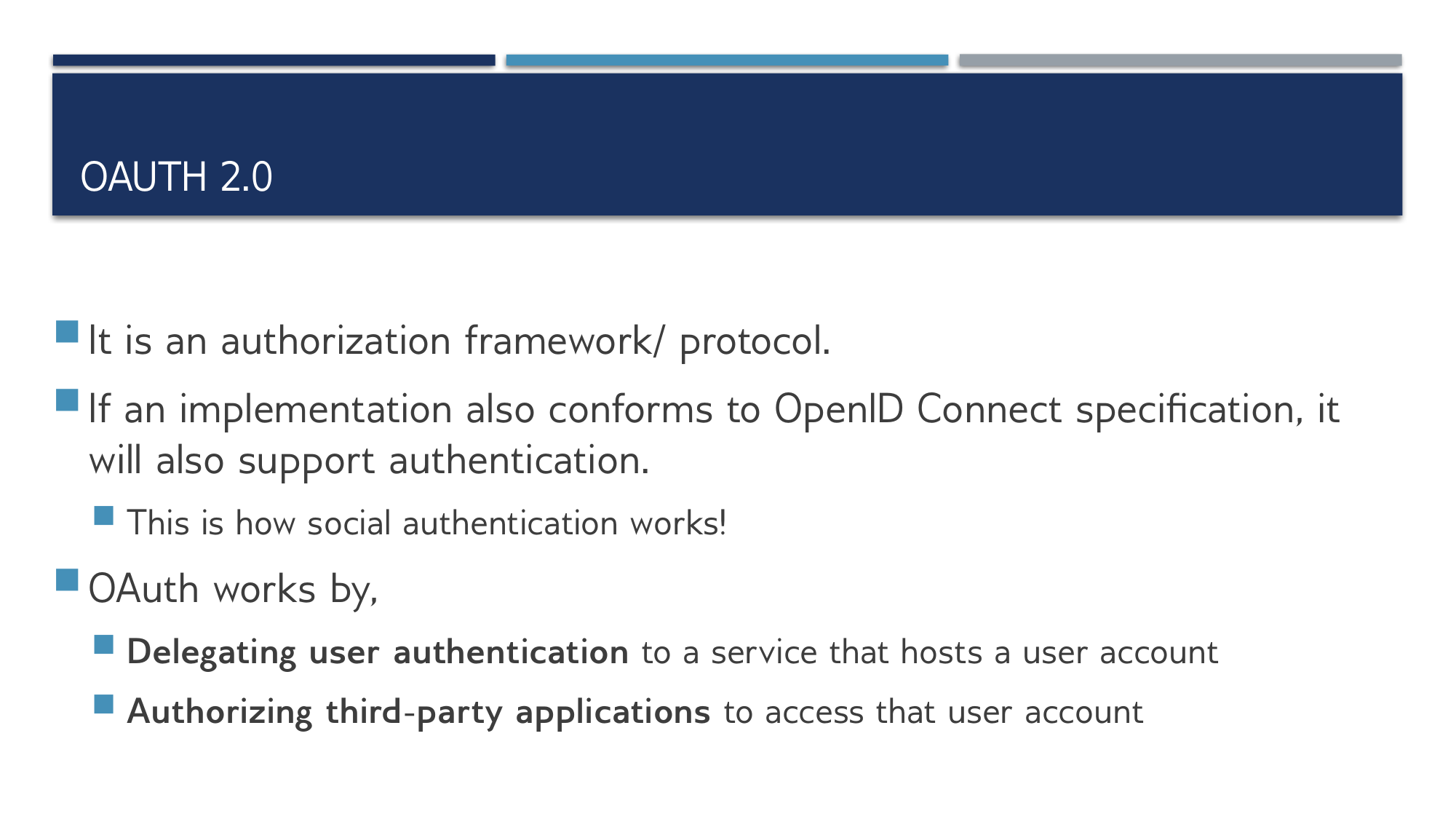

# OAuth 2.0
It is an authorization framework/ protocol.
If an implementation also conforms to OpenID Connect specification, it will also support authentication.
This is how social authentication works!
OAuth works by,
Delegating user authentication to a service that hosts a user account
Authorizing third-party applications to access that user account